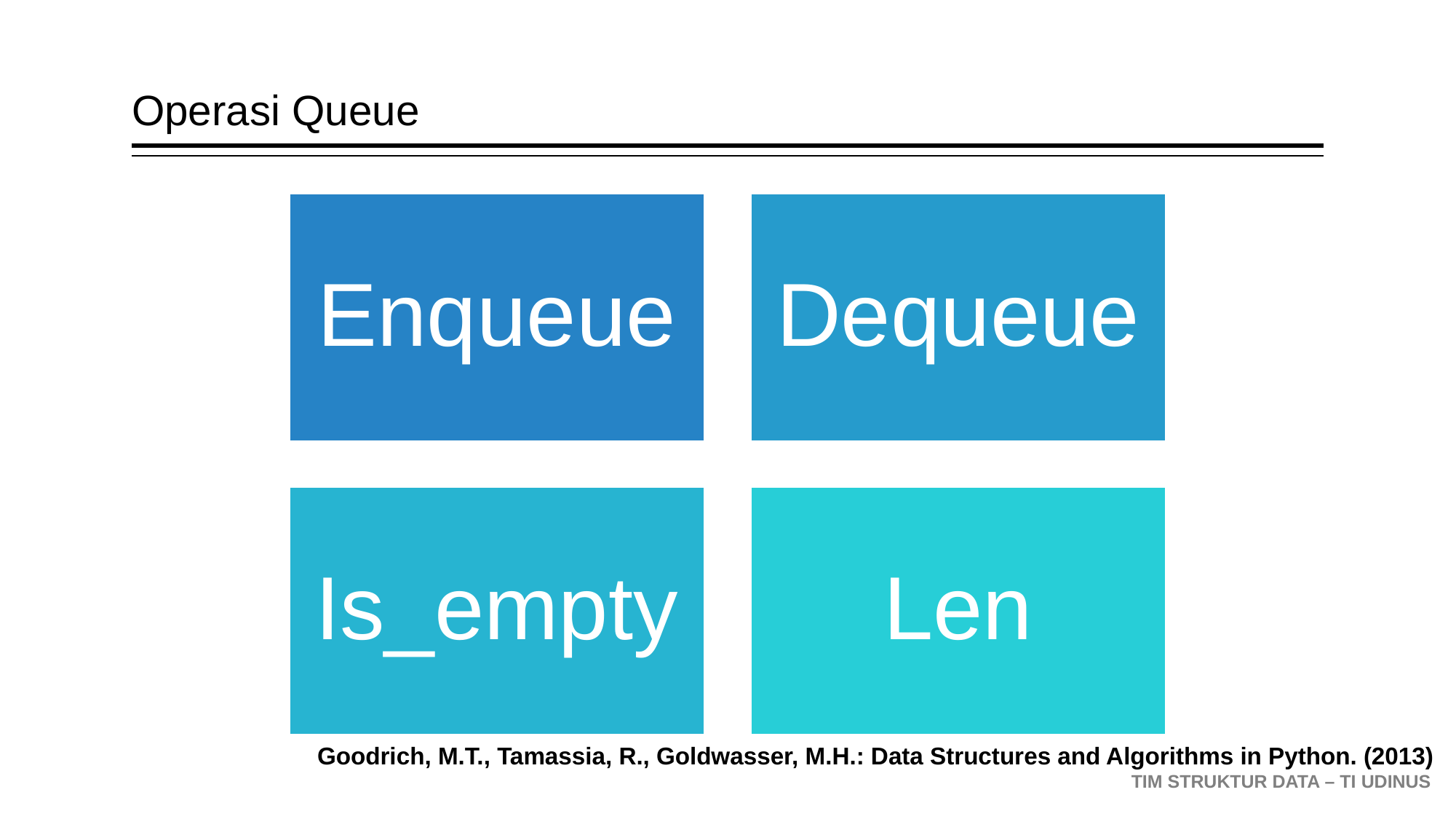

# Operasi Queue
Enqueue
Dequeue
Is_empty
Len
Goodrich, M.T., Tamassia, R., Goldwasser, M.H.: Data Structures and Algorithms in Python. (2013)